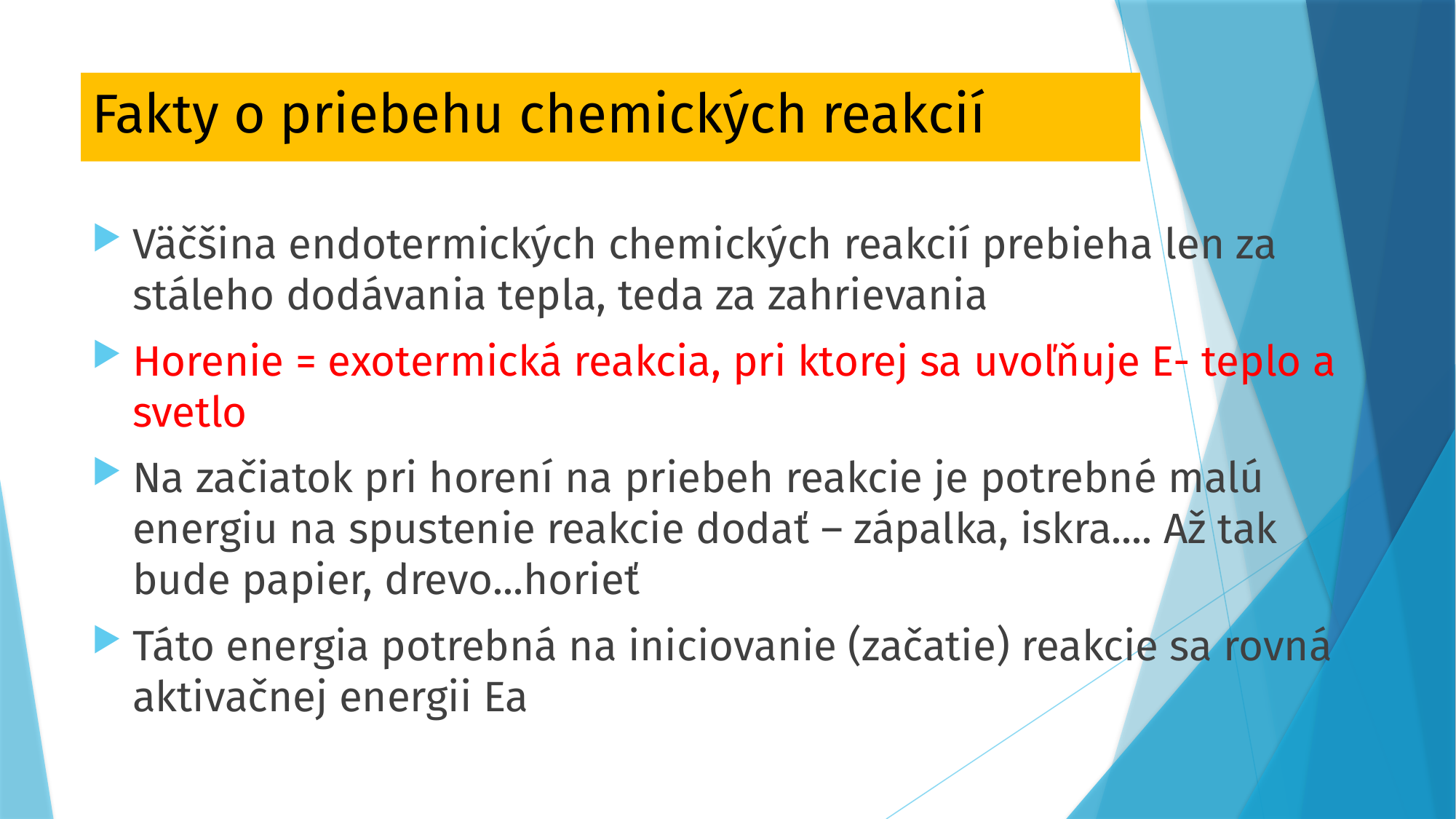

# Fakty o priebehu chemických reakcií
Väčšina endotermických chemických reakcií prebieha len za stáleho dodávania tepla, teda za zahrievania
Horenie = exotermická reakcia, pri ktorej sa uvoľňuje E- teplo a svetlo
Na začiatok pri horení na priebeh reakcie je potrebné malú energiu na spustenie reakcie dodať – zápalka, iskra.... Až tak bude papier, drevo...horieť
Táto energia potrebná na iniciovanie (začatie) reakcie sa rovná aktivačnej energii Ea